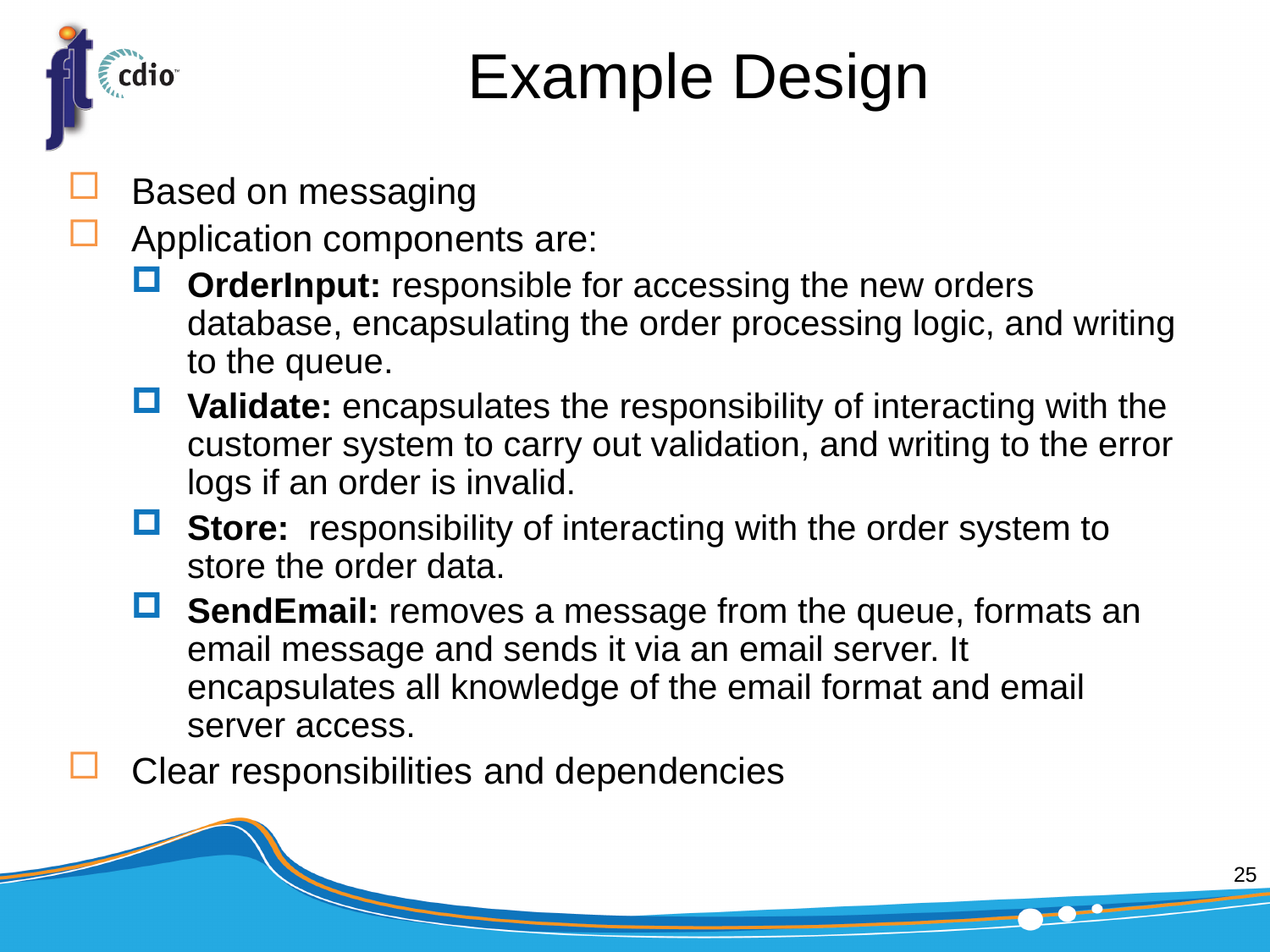

# Example Design
Based on messaging
Application components are:
OrderInput: responsible for accessing the new orders database, encapsulating the order processing logic, and writing to the queue.
Validate: encapsulates the responsibility of interacting with the customer system to carry out validation, and writing to the error logs if an order is invalid.
Store:  responsibility of interacting with the order system to store the order data.
SendEmail: removes a message from the queue, formats an email message and sends it via an email server. It encapsulates all knowledge of the email format and email server access.
Clear responsibilities and dependencies
25